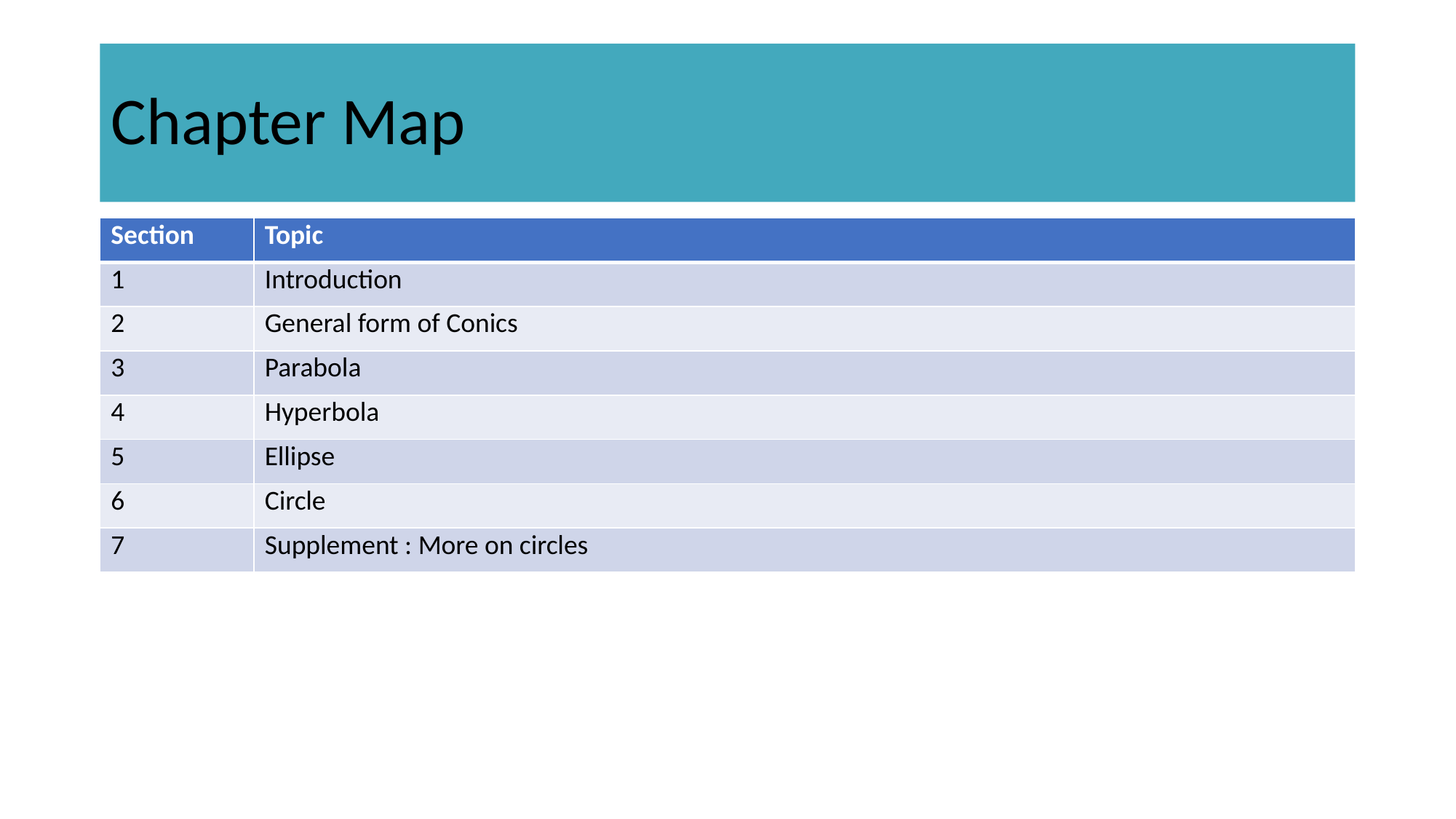

# Chapter Map
| Section | Topic |
| --- | --- |
| 1 | Introduction |
| 2 | General form of Conics |
| 3 | Parabola |
| 4 | Hyperbola |
| 5 | Ellipse |
| 6 | Circle |
| 7 | Supplement : More on circles |